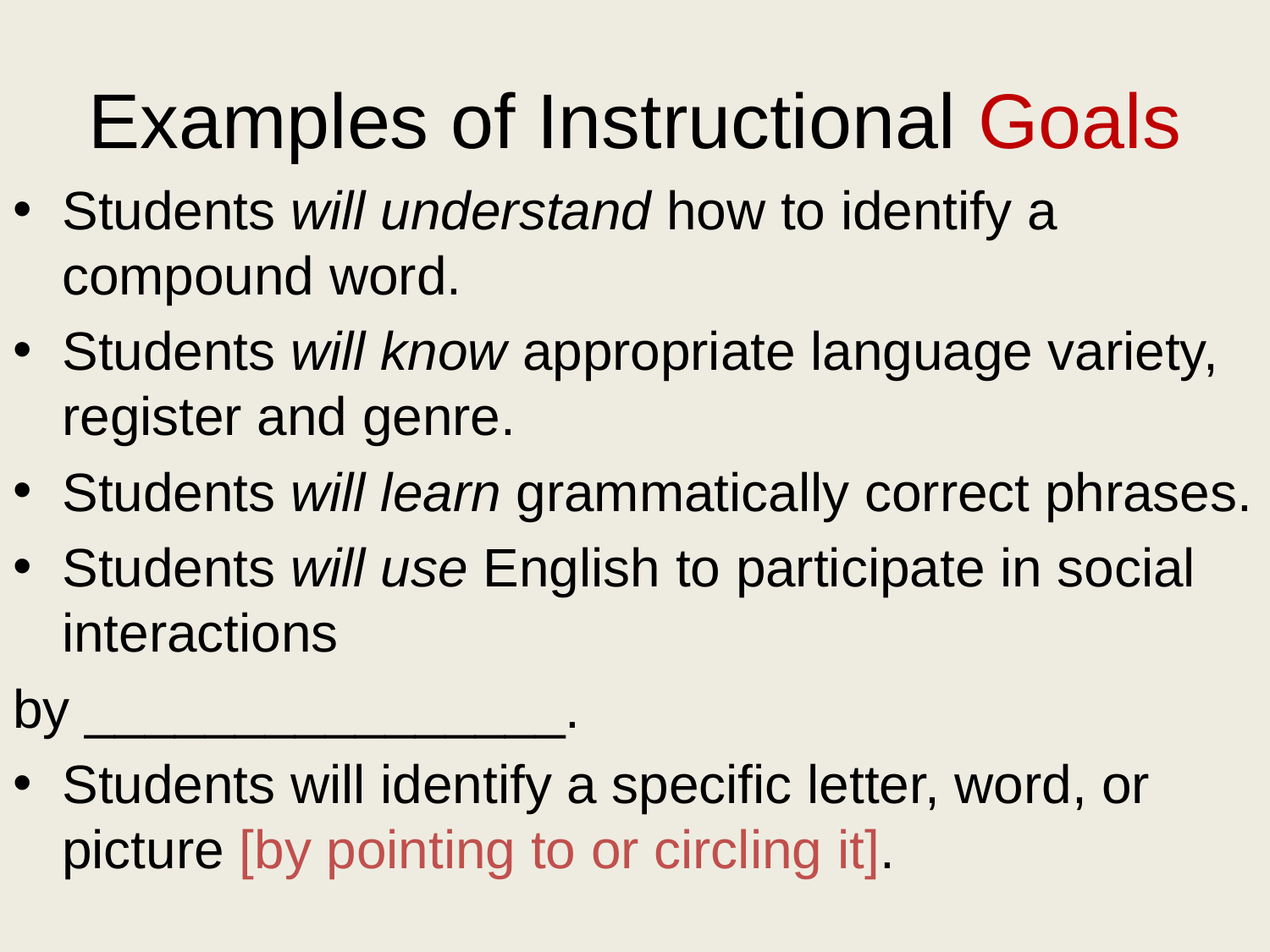

# Examples of Instructional Goals
Students will understand how to identify a compound word.
Students will know appropriate language variety, register and genre.
Students will learn grammatically correct phrases.
Students will use English to participate in social interactions
by ________________.
Students will identify a specific letter, word, or picture [by pointing to or circling it].